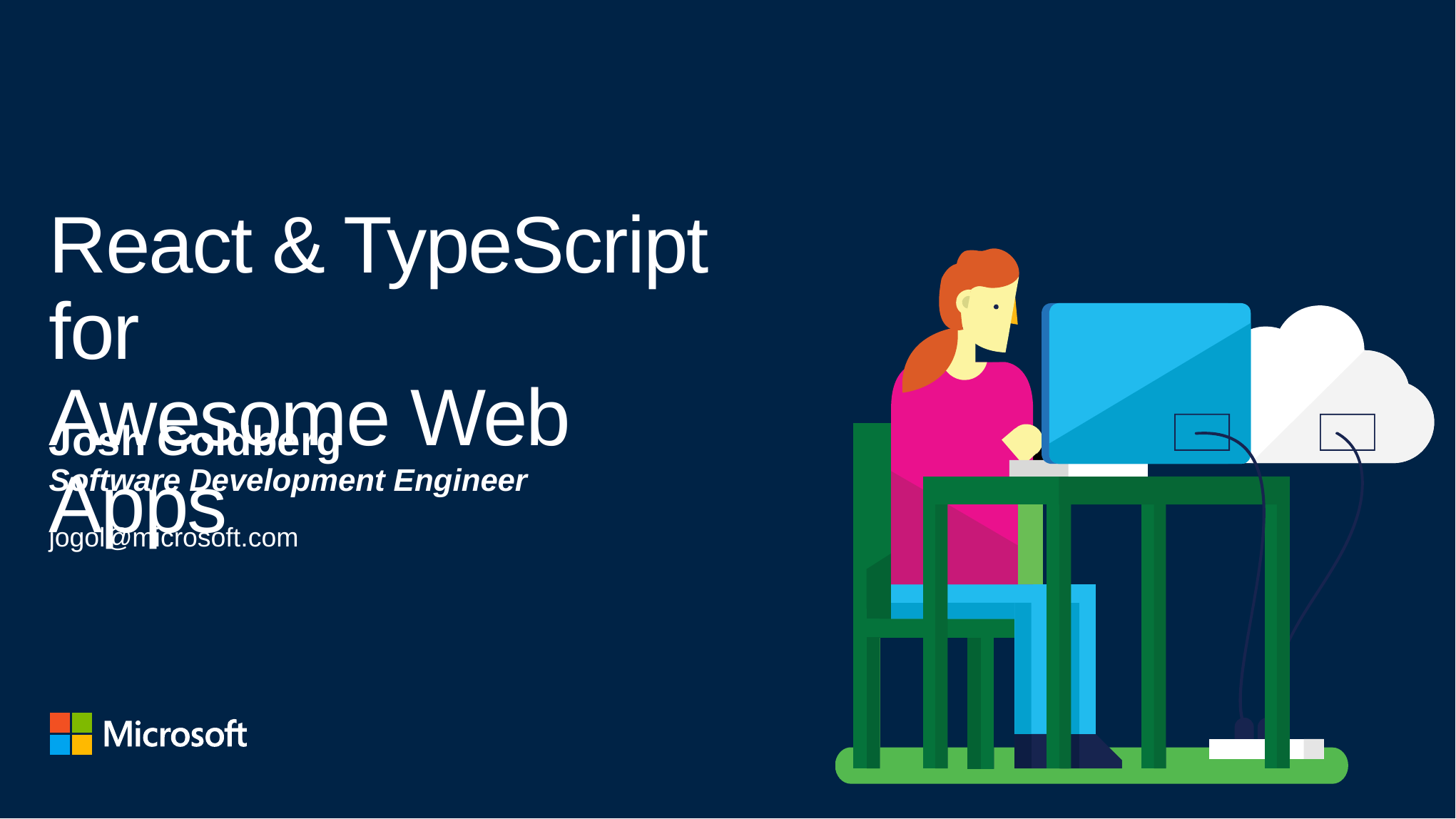

# React & TypeScript for Awesome Web Apps
Josh Goldberg
Software Development Engineer

jogol@microsoft.com